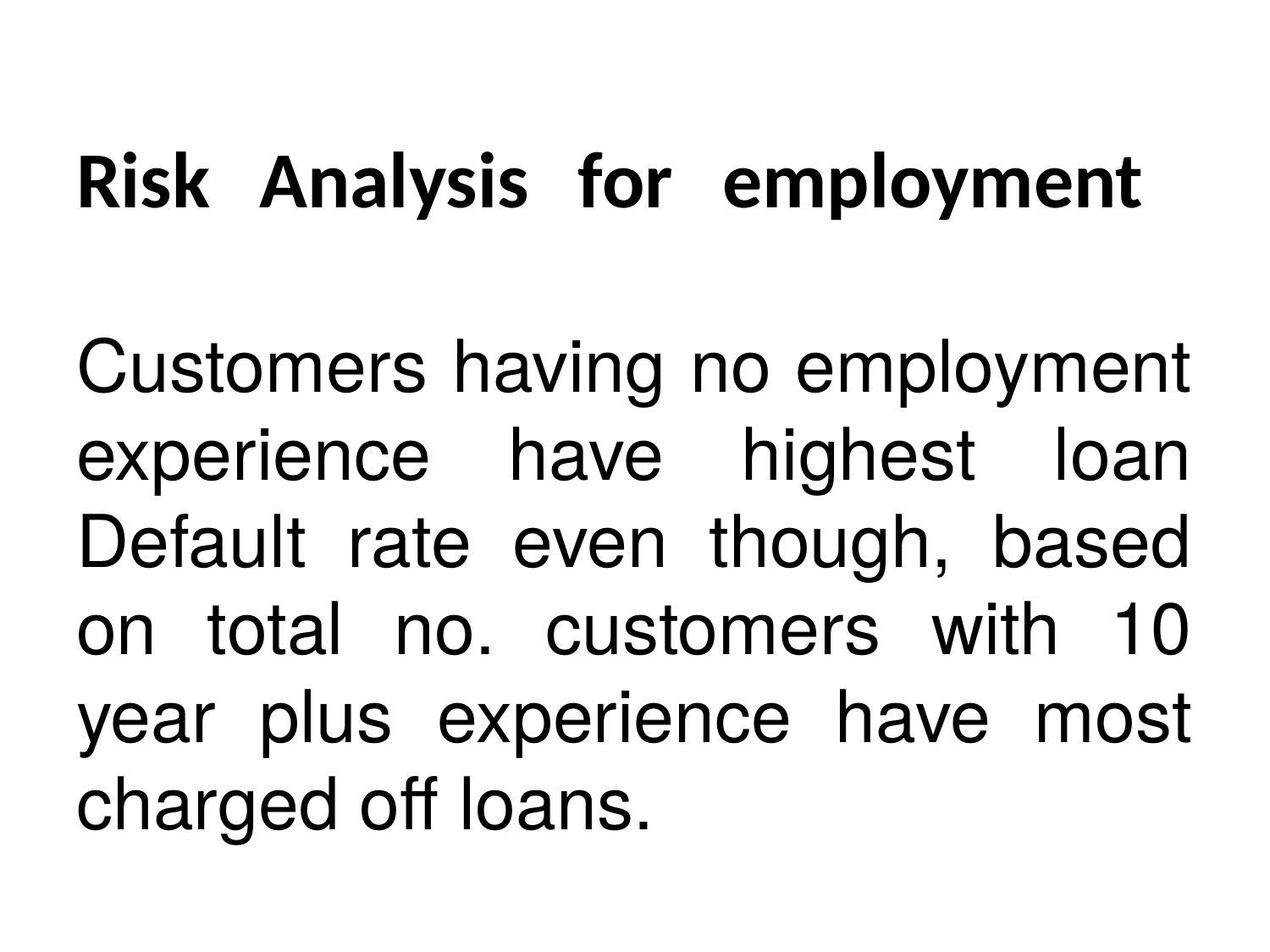

# Risk Analysis for employment Customers having no employment experience have highest loan Default rate even though, based on total no. customers with 10 year plus experience have most charged off loans.